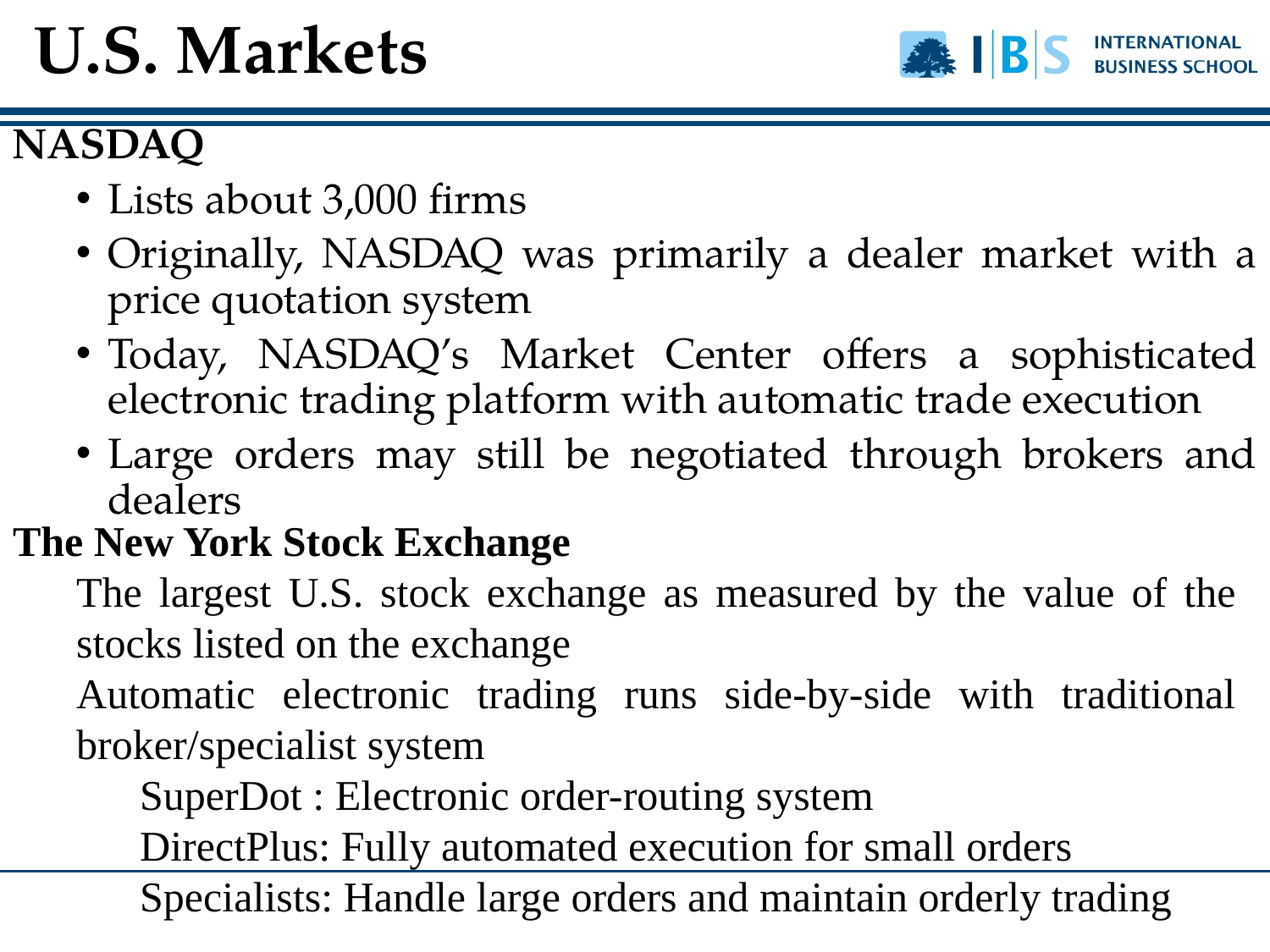

# U.S. Markets
NASDAQ
Lists about 3,000 firms
Originally, NASDAQ was primarily a dealer market with a price quotation system
Today, NASDAQ’s Market Center offers a sophisticated electronic trading platform with automatic trade execution
Large orders may still be negotiated through brokers and dealers
The New York Stock Exchange
The largest U.S. stock exchange as measured by the value of the stocks listed on the exchange
Automatic electronic trading runs side-by-side with traditional broker/specialist system
SuperDot : Electronic order-routing system
DirectPlus: Fully automated execution for small orders
Specialists: Handle large orders and maintain orderly trading